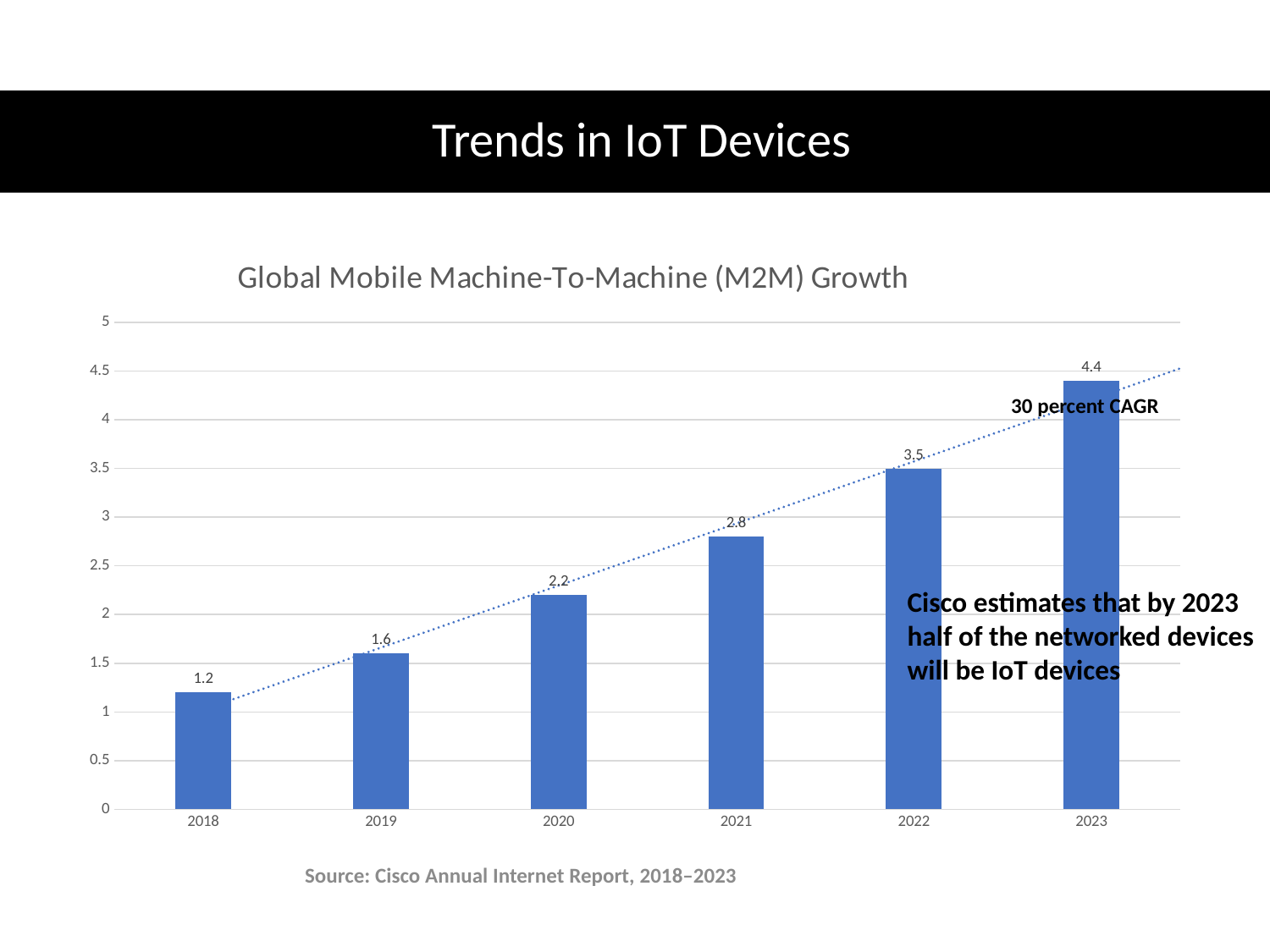

# Trends in IoT Devices

### Chart: Global Mobile Machine-To-Machine (M2M) Growth

| Category | Connections |
|---|---|
| 2018 | 1.2 |
| 2019 | 1.6 |
| 2020 | 2.2 |
| 2021 | 2.8 |
| 2022 | 3.5 |
| 2023 | 4.4 |
 30 percent CAGR
Cisco estimates that by 2023 half of the networked devices will be IoT devices

Source: Cisco Annual Internet Report, 2018–2023